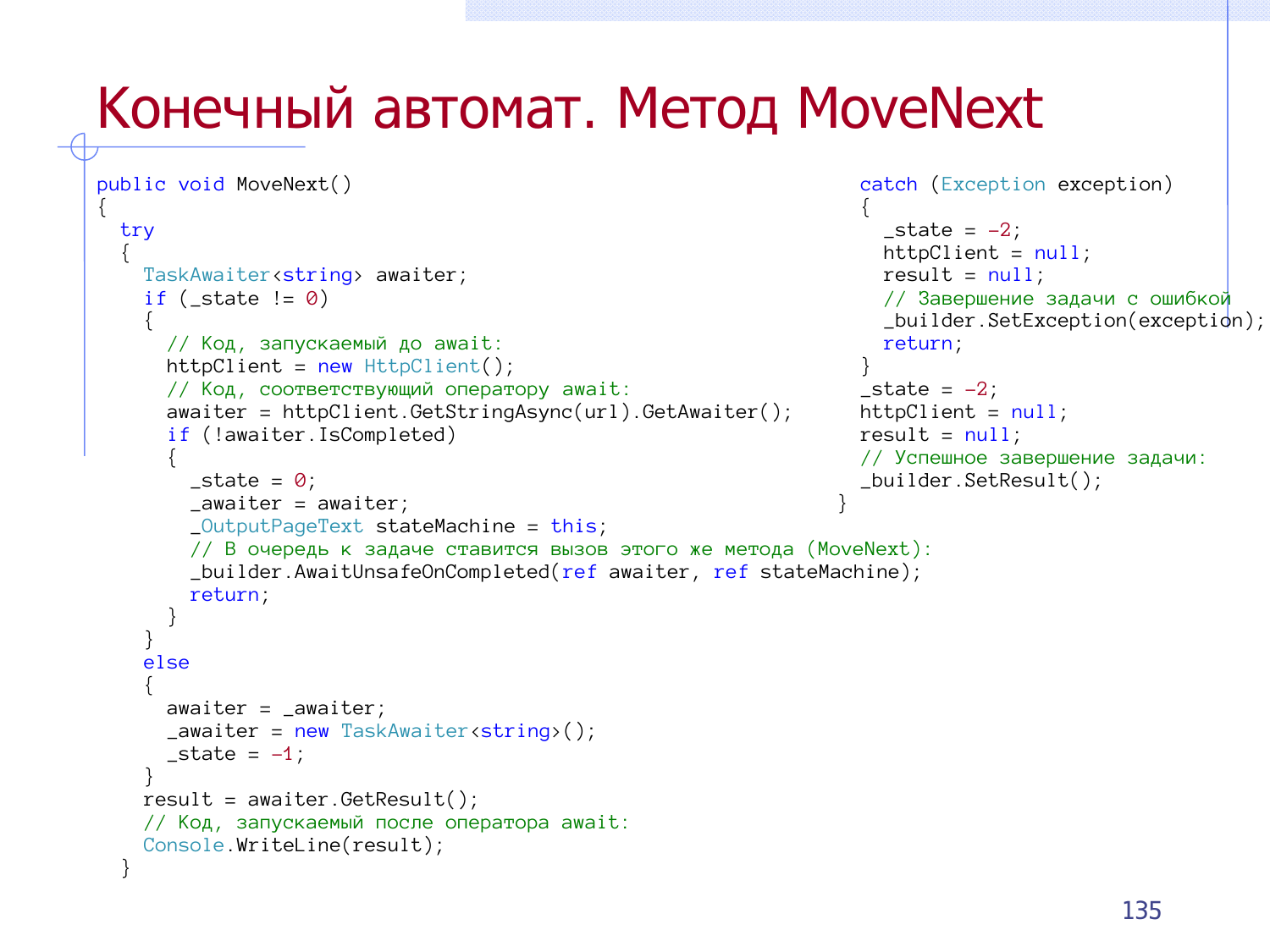

# Конечный автомат. Метод MoveNext
public void MoveNext()
{
  try
  {
    TaskAwaiter<string> awaiter;
    if (_state != 0)
    {
      // Код, запускаемый до await:
      httpClient = new HttpClient();
      // Код, соответствующий оператору await:
      awaiter = httpClient.GetStringAsync(url).GetAwaiter();
      if (!awaiter.IsCompleted)
      {
        _state = 0;
        _awaiter = awaiter;
        _OutputPageText stateMachine = this;
        // В очередь к задаче ставится вызов этого же метода (MoveNext):
        _builder.AwaitUnsafeOnCompleted(ref awaiter, ref stateMachine);
        return;
      }
    }
    else
    {
      awaiter = _awaiter;
      _awaiter = new TaskAwaiter<string>();
      _state = -1;
    }
    result = awaiter.GetResult();
    // Код, запускаемый после оператора await:
    Console.WriteLine(result);
  }
  catch (Exception exception)
  {
    _state = -2;
    httpClient = null;
    result = null;
    // Завершение задачи с ошибкой
    _builder.SetException(exception);
    return;
  }
  _state = -2;
  httpClient = null;
  result = null;
  // Успешное завершение задачи:
  _builder.SetResult();
}

135